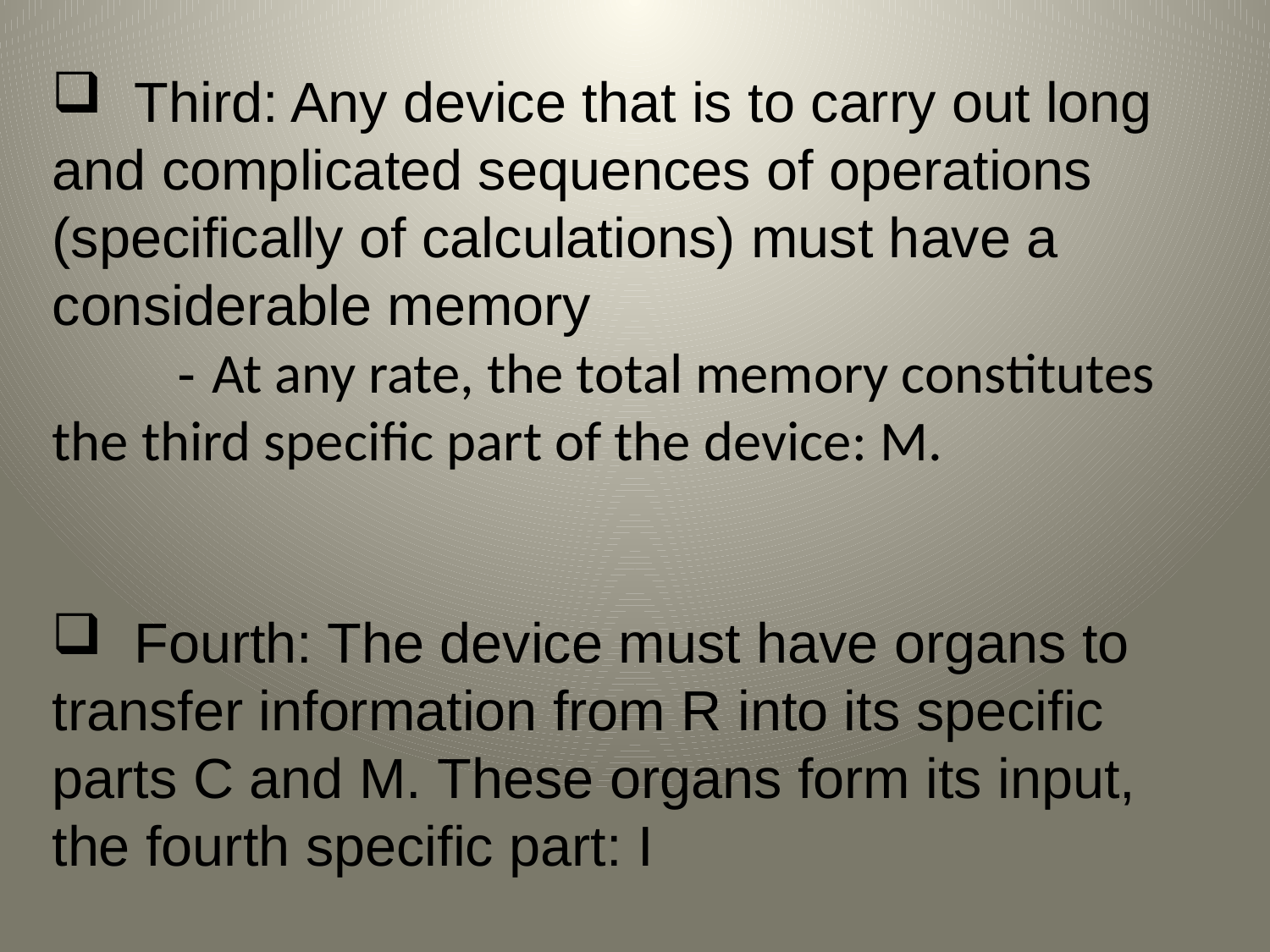

Third: Any device that is to carry out long and complicated sequences of operations (specifically of calculations) must have a considerable memory
        - At any rate, the total memory constitutes the third specific part of the device: M.

  Fourth: The device must have organs to transfer information from R into its specific parts C and M. These organs form its input, the fourth specific part: I